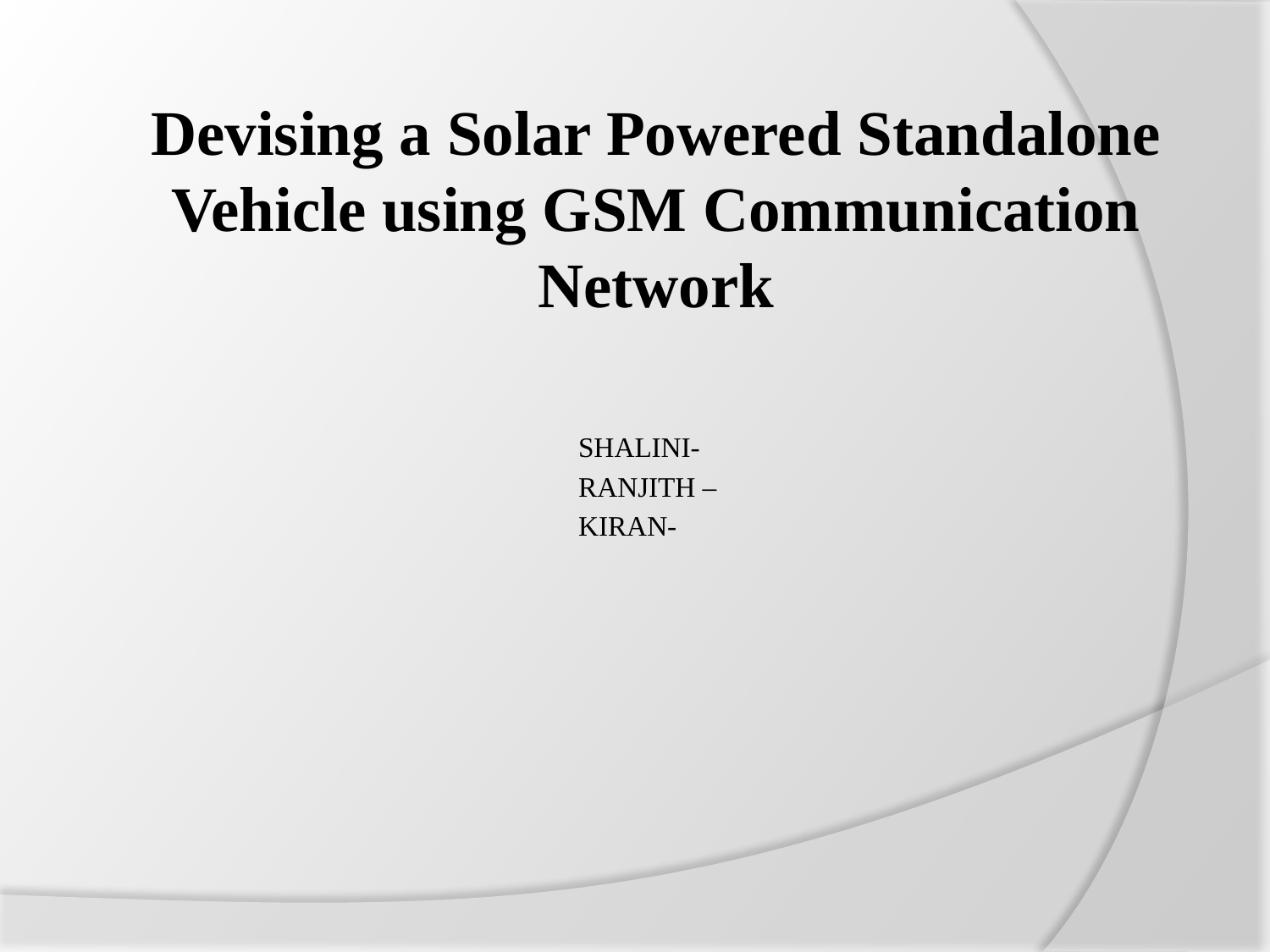

# Devising a Solar Powered Standalone Vehicle using GSM Communication Network
SHALINI-
RANJITH –
KIRAN-